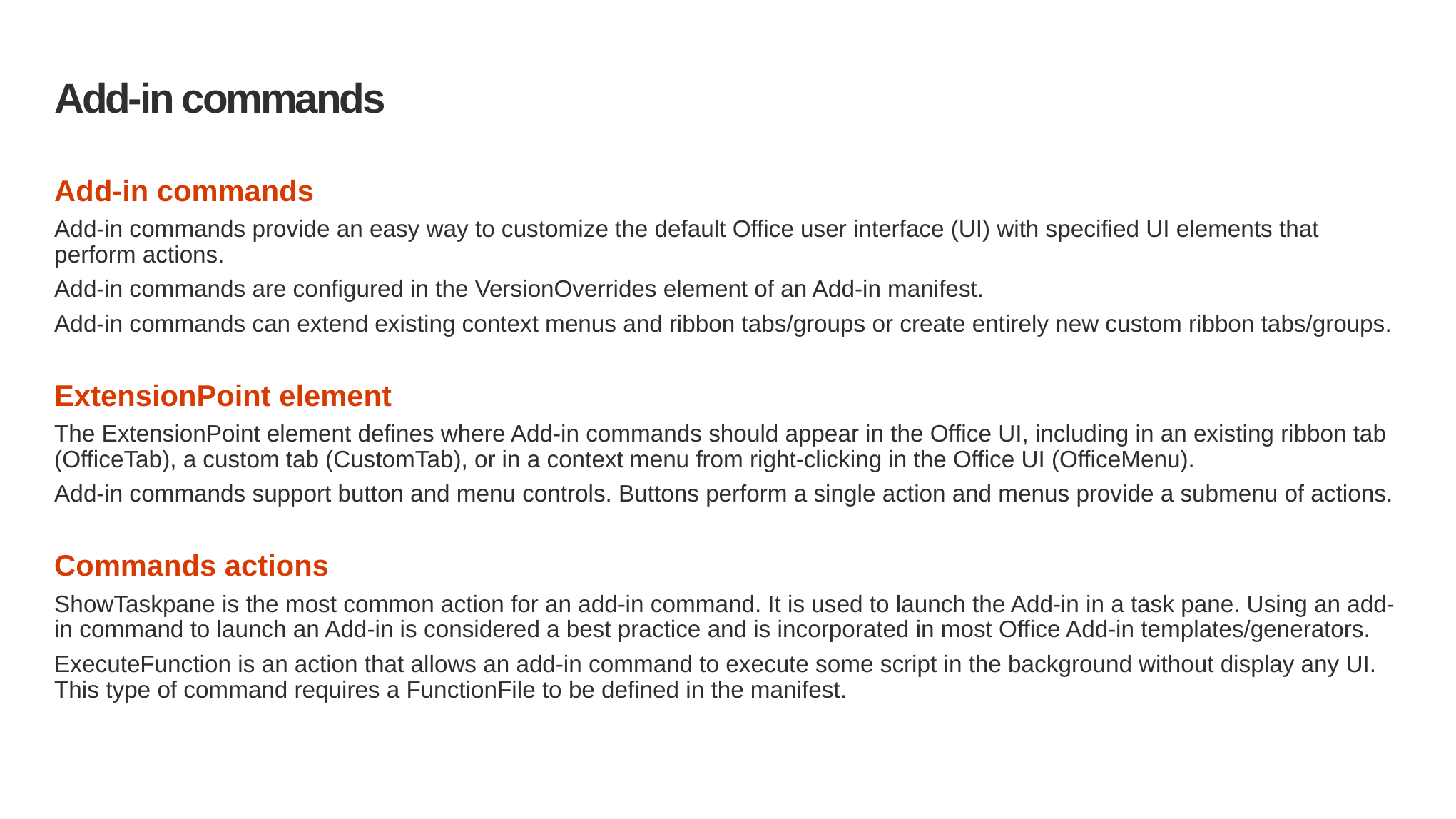

# Add-in commands
Add-in commands
Add-in commands provide an easy way to customize the default Office user interface (UI) with specified UI elements that perform actions.
Add-in commands are configured in the VersionOverrides element of an Add-in manifest.
Add-in commands can extend existing context menus and ribbon tabs/groups or create entirely new custom ribbon tabs/groups.

ExtensionPoint element
The ExtensionPoint element defines where Add-in commands should appear in the Office UI, including in an existing ribbon tab (OfficeTab), a custom tab (CustomTab), or in a context menu from right-clicking in the Office UI (OfficeMenu).
Add-in commands support button and menu controls. Buttons perform a single action and menus provide a submenu of actions.

Commands actions
ShowTaskpane is the most common action for an add-in command. It is used to launch the Add-in in a task pane. Using an add-in command to launch an Add-in is considered a best practice and is incorporated in most Office Add-in templates/generators.
ExecuteFunction is an action that allows an add-in command to execute some script in the background without display any UI. This type of command requires a FunctionFile to be defined in the manifest.